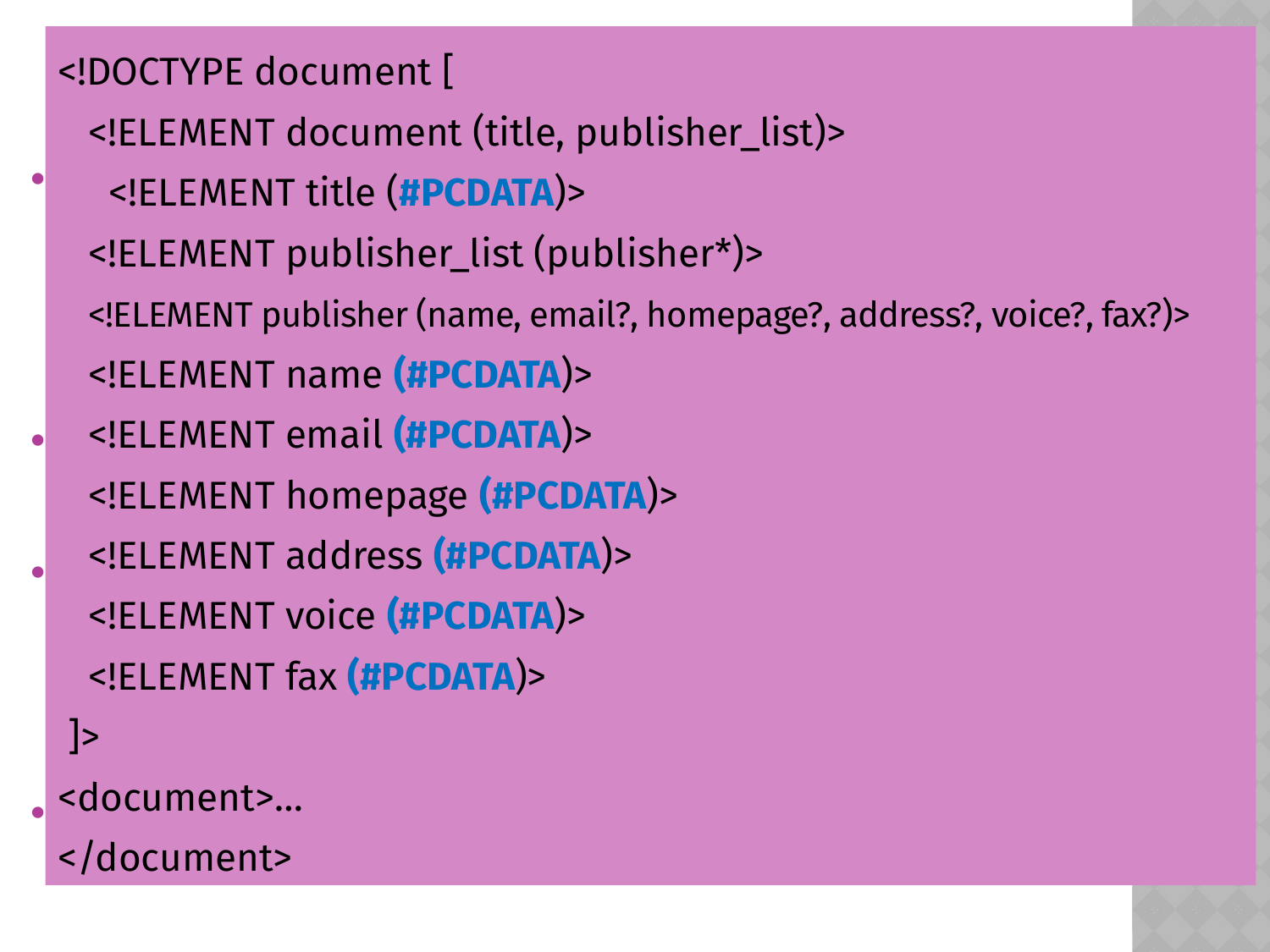

# Tạo cú pháp cho phần tử
<!DOCTYPE document [
   <!ELEMENT document (title, publisher_list)>
     <!ELEMENT title (#PCDATA)>
   <!ELEMENT publisher_list (publisher*)>
   <!ELEMENT publisher (name, email?, homepage?, address?, voice?, fax?)>   
   <!ELEMENT name (#PCDATA)>
   <!ELEMENT email (#PCDATA)>
   <!ELEMENT homepage (#PCDATA)>
   <!ELEMENT address (#PCDATA)>
   <!ELEMENT voice (#PCDATA)>
   <!ELEMENT fax (#PCDATA)>
 ]>
<document>…
</document>
Có thể chỉ ra một phần tử có thể chứa những phần tử nào bằng cách liệt kê tên các phần tử con trong cặp ngoặc đơn
	<!ELEMENT employee (name, hiredate, projects)>
Trong DTD văn bản không đánh dấu (không phải là thẻ) được xem là dữ liệu ký tự phân tích được
Để chỉ dữ liệu ký tự phân tích được trong DTD, ta dùng #PCDATA, đây chỉ là cách tham khảo đến dữ liệu văn bản trong DTD, nó không nói bất kỳ điều gì về định dạng thật sự của văn bản
Ví dụ: